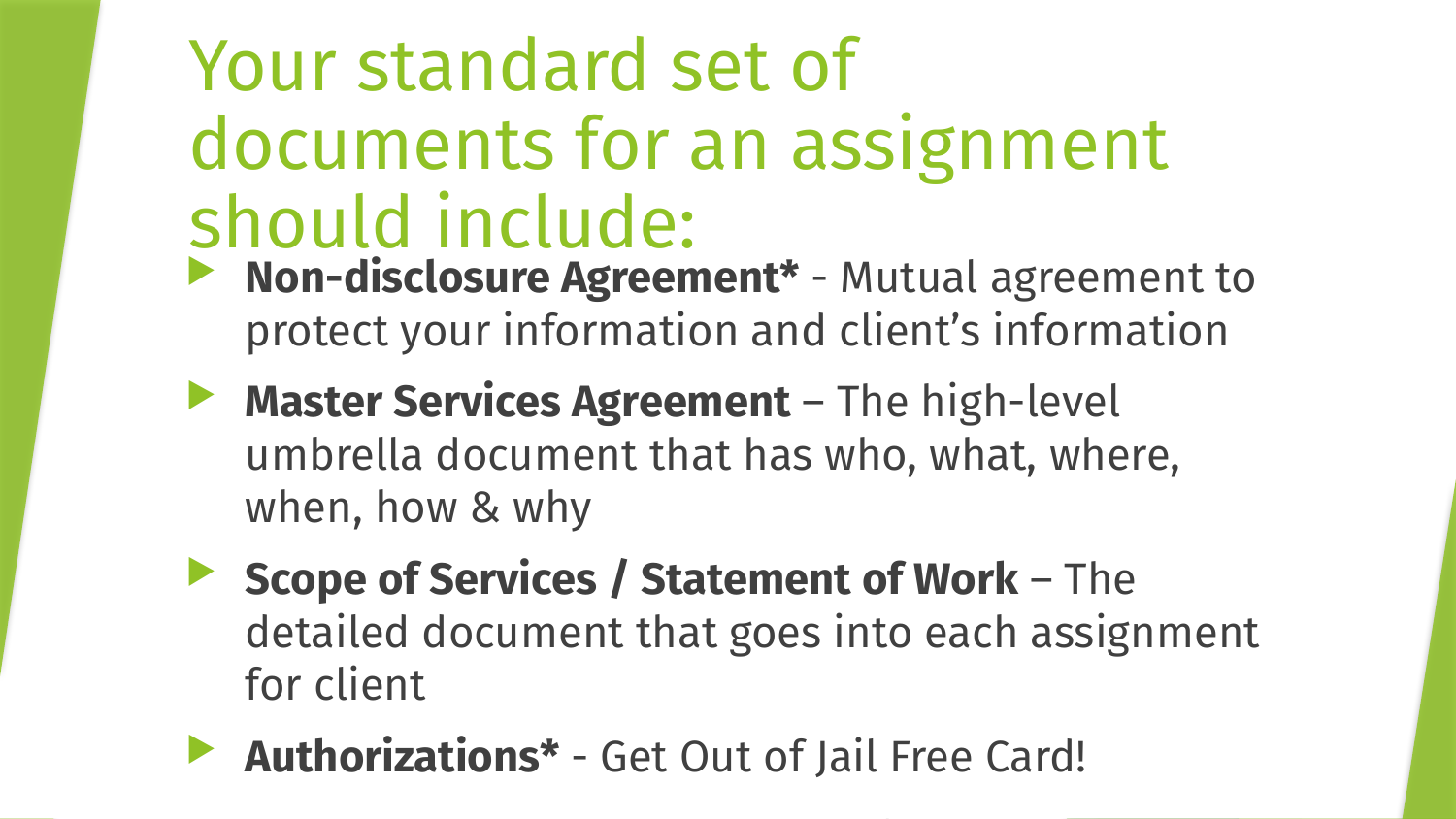

# Your standard set of documents for an assignment should include:
Non-disclosure Agreement* - Mutual agreement to protect your information and client’s information
Master Services Agreement – The high-level umbrella document that has who, what, where, when, how & why
Scope of Services / Statement of Work – The detailed document that goes into each assignment for client
Authorizations* - Get Out of Jail Free Card!